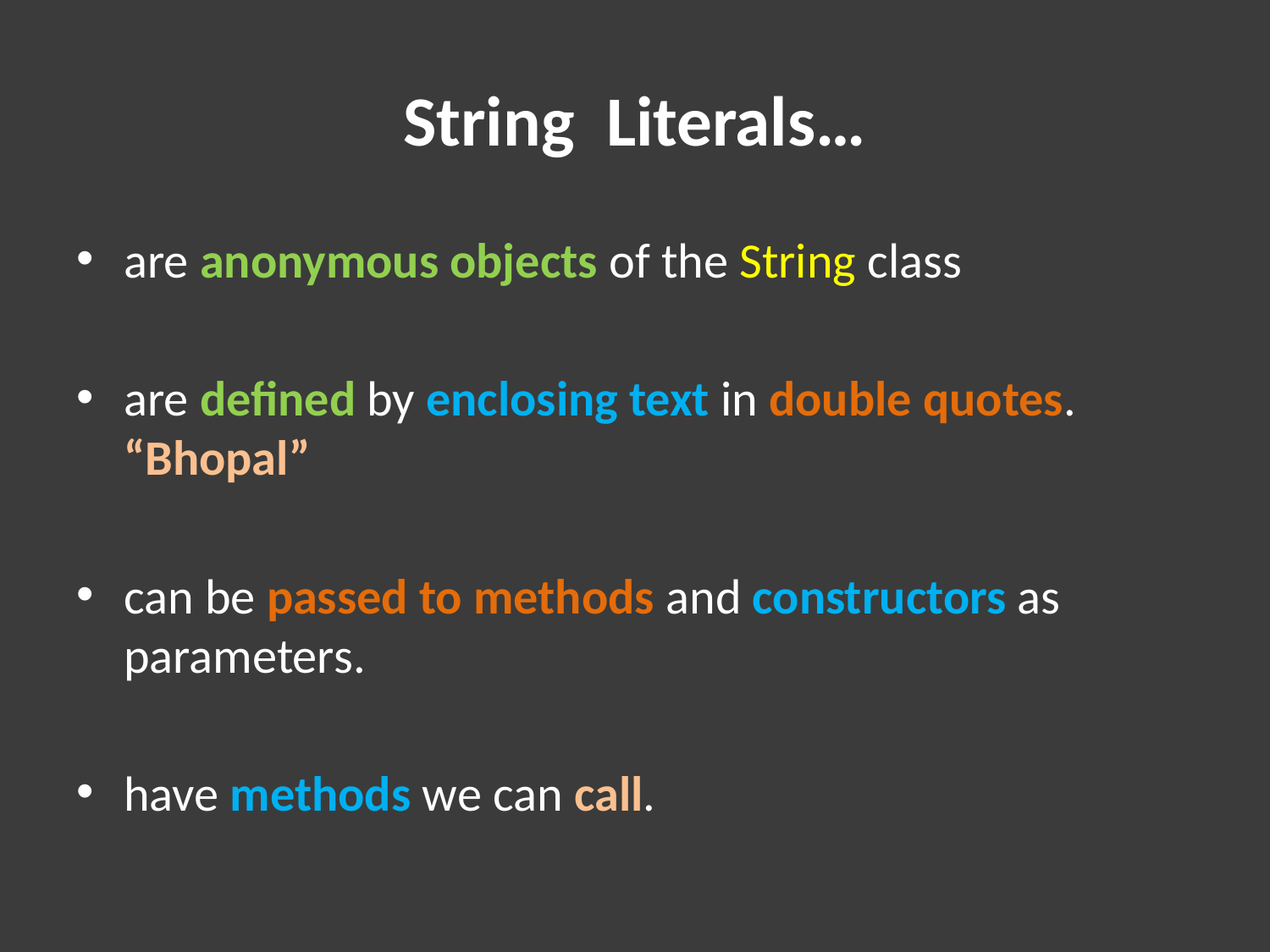

# String  Literals…
are anonymous objects of the String class

are defined by enclosing text in double quotes.  “Bhopal”

can be passed to methods and constructors as parameters.

have methods we can call.